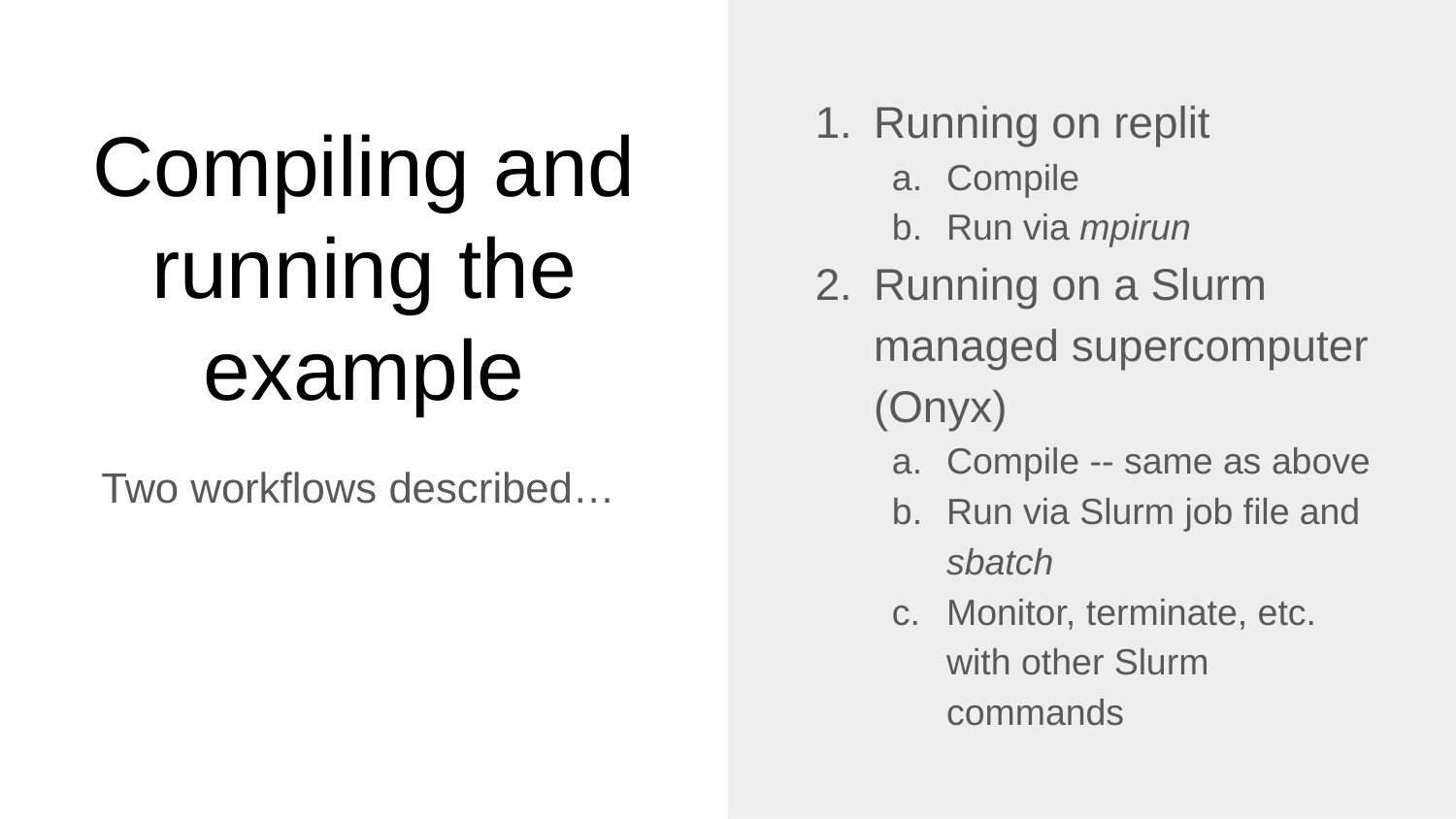

Running on replit
Compile
Run via mpirun
Running on a Slurm managed supercomputer (Onyx)
Compile -- same as above
Run via Slurm job file and sbatch
Monitor, terminate, etc. with other Slurm commands
# Compiling and running the example
Two workflows described…